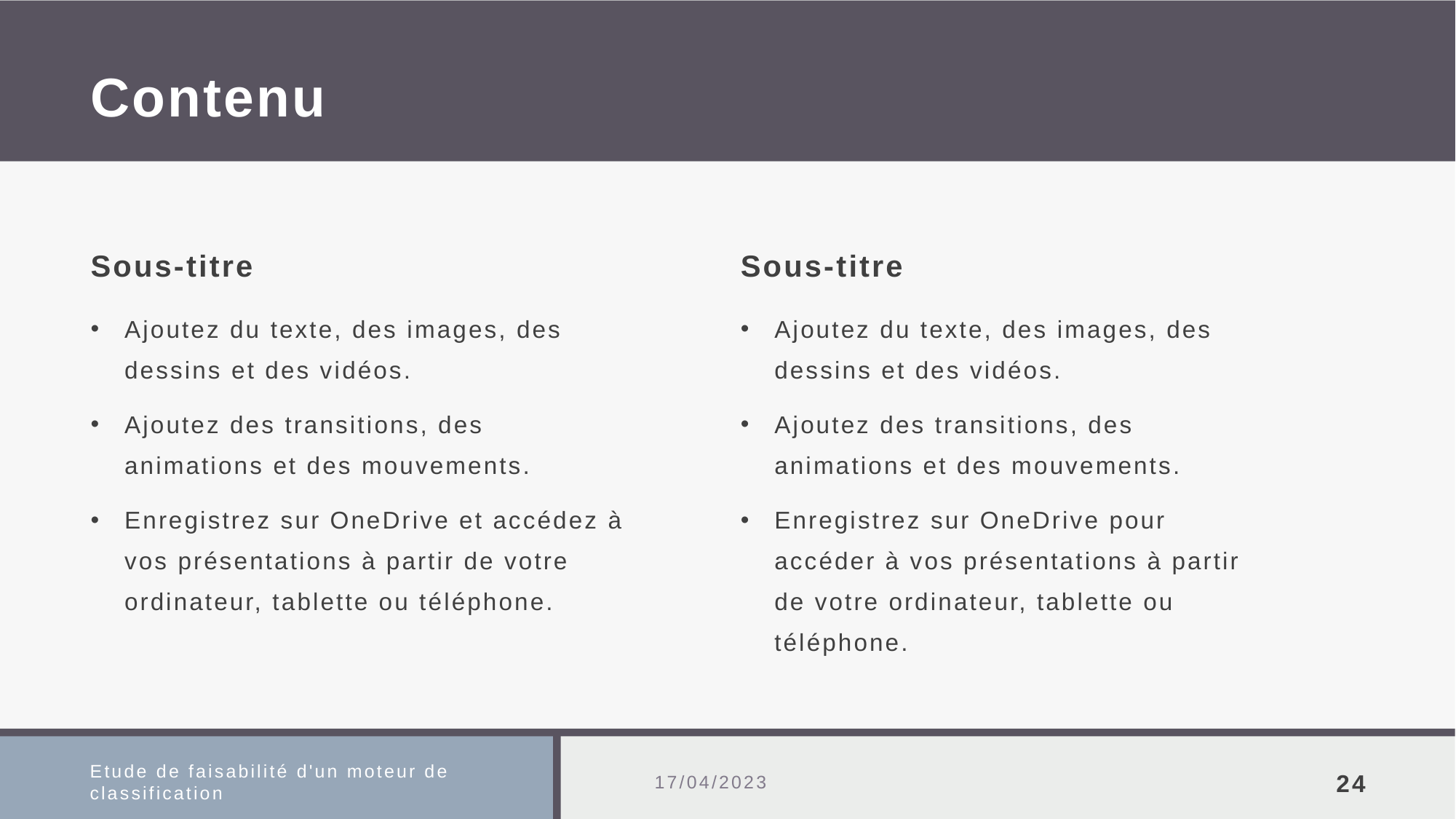

# Contenu
Sous-titre
Sous-titre
Ajoutez du texte, des images, des dessins et des vidéos.
Ajoutez des transitions, des animations et des mouvements.
Enregistrez sur OneDrive et accédez à vos présentations à partir de votre ordinateur, tablette ou téléphone.
Ajoutez du texte, des images, des dessins et des vidéos.
Ajoutez des transitions, des animations et des mouvements.
Enregistrez sur OneDrive pour accéder à vos présentations à partir de votre ordinateur, tablette ou téléphone.
Etude de faisabilité d'un moteur de classification
17/04/2023
24